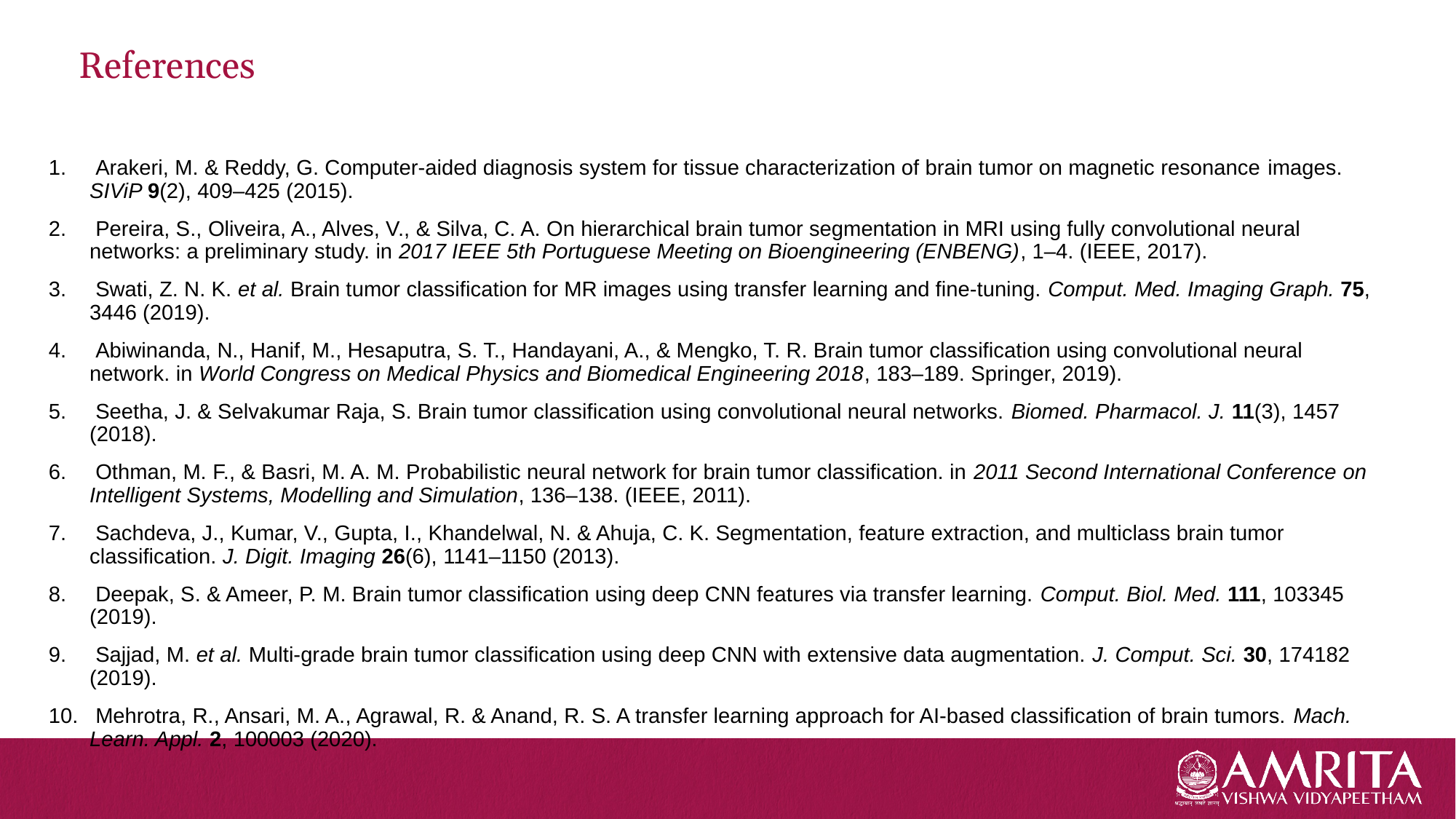

# References
 Arakeri, M. & Reddy, G. Computer-aided diagnosis system for tissue characterization of brain tumor on magnetic resonance images. SIViP 9(2), 409–425 (2015).
 Pereira, S., Oliveira, A., Alves, V., & Silva, C. A. On hierarchical brain tumor segmentation in MRI using fully convolutional neural networks: a preliminary study. in 2017 IEEE 5th Portuguese Meeting on Bioengineering (ENBENG), 1–4. (IEEE, 2017).
 Swati, Z. N. K. et al. Brain tumor classification for MR images using transfer learning and fine-tuning. Comput. Med. Imaging Graph. 75, 3446 (2019).
 Abiwinanda, N., Hanif, M., Hesaputra, S. T., Handayani, A., & Mengko, T. R. Brain tumor classification using convolutional neural network. in World Congress on Medical Physics and Biomedical Engineering 2018, 183–189. Springer, 2019).
 Seetha, J. & Selvakumar Raja, S. Brain tumor classification using convolutional neural networks. Biomed. Pharmacol. J. 11(3), 1457 (2018).
 Othman, M. F., & Basri, M. A. M. Probabilistic neural network for brain tumor classification. in 2011 Second International Conference on Intelligent Systems, Modelling and Simulation, 136–138. (IEEE, 2011).
 Sachdeva, J., Kumar, V., Gupta, I., Khandelwal, N. & Ahuja, C. K. Segmentation, feature extraction, and multiclass brain tumor classification. J. Digit. Imaging 26(6), 1141–1150 (2013).
 Deepak, S. & Ameer, P. M. Brain tumor classification using deep CNN features via transfer learning. Comput. Biol. Med. 111, 103345 (2019).
 Sajjad, M. et al. Multi-grade brain tumor classification using deep CNN with extensive data augmentation. J. Comput. Sci. 30, 174182 (2019).
 Mehrotra, R., Ansari, M. A., Agrawal, R. & Anand, R. S. A transfer learning approach for AI-based classification of brain tumors. Mach. Learn. Appl. 2, 100003 (2020).